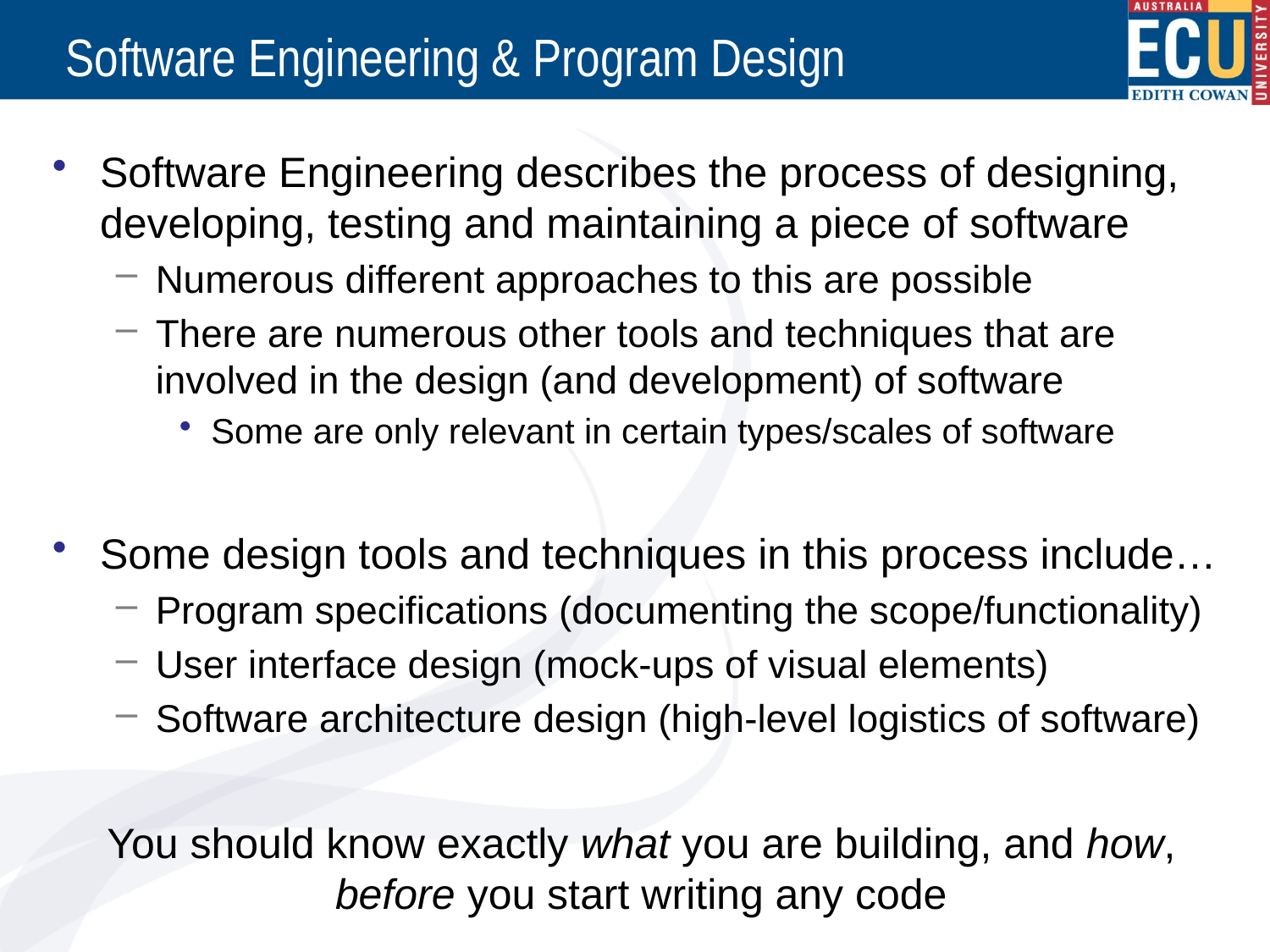

# Software Engineering & Program Design
Software Engineering describes the process of designing, developing, testing and maintaining a piece of software
Numerous different approaches to this are possible
There are numerous other tools and techniques that are involved in the design (and development) of software
Some are only relevant in certain types/scales of software

Some design tools and techniques in this process include…
Program specifications (documenting the scope/functionality)
User interface design (mock-ups of visual elements)
Software architecture design (high-level logistics of software)

You should know exactly what you are building, and how, before you start writing any code